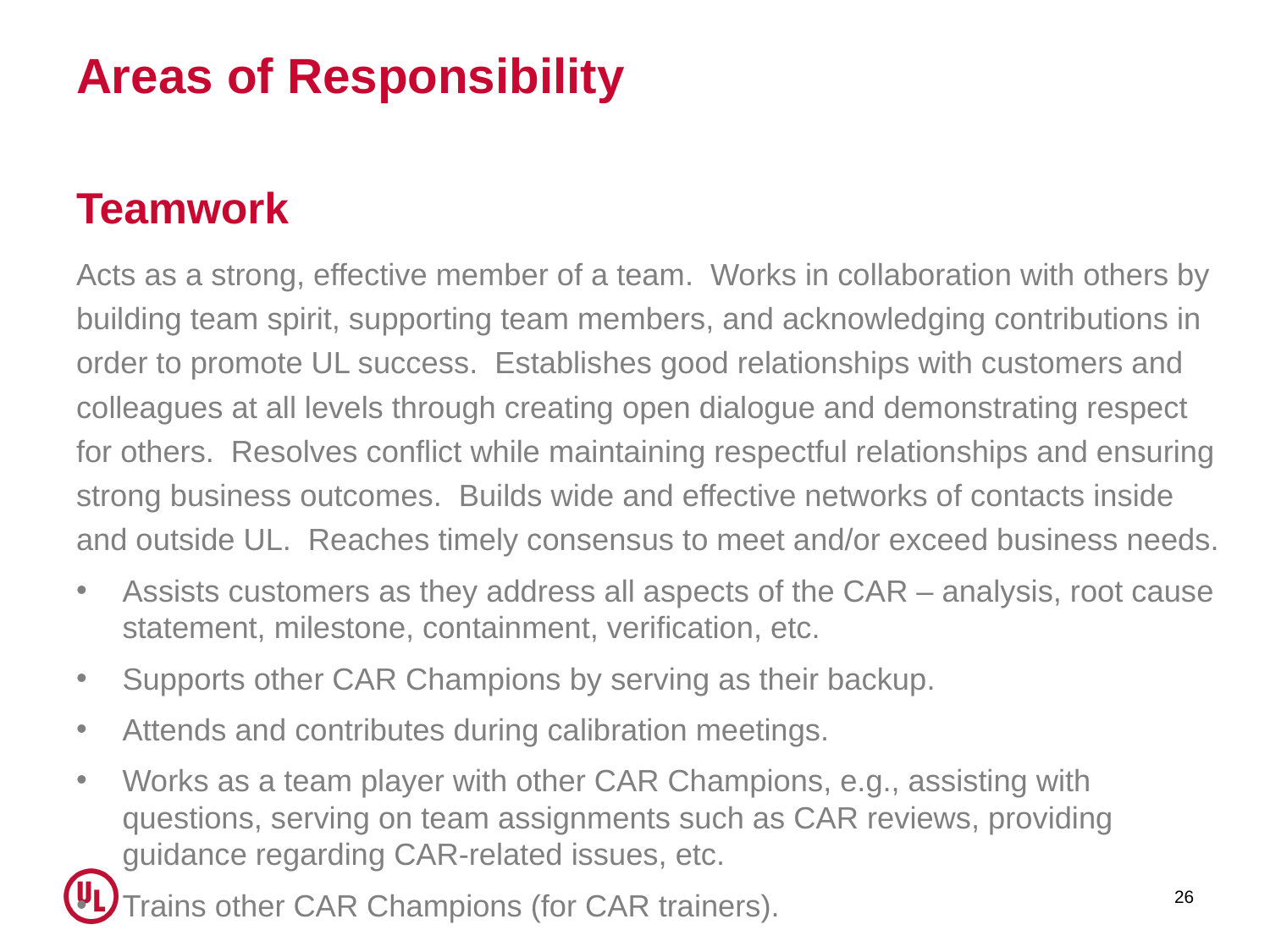

# Areas of Responsibility
Teamwork
Acts as a strong, effective member of a team.  Works in collaboration with others by building team spirit, supporting team members, and acknowledging contributions in order to promote UL success.  Establishes good relationships with customers and colleagues at all levels through creating open dialogue and demonstrating respect for others.  Resolves conflict while maintaining respectful relationships and ensuring strong business outcomes.  Builds wide and effective networks of contacts inside and outside UL.  Reaches timely consensus to meet and/or exceed business needs.
Assists customers as they address all aspects of the CAR – analysis, root cause statement, milestone, containment, verification, etc.
Supports other CAR Champions by serving as their backup.
Attends and contributes during calibration meetings.
Works as a team player with other CAR Champions, e.g., assisting with questions, serving on team assignments such as CAR reviews, providing guidance regarding CAR-related issues, etc.
Trains other CAR Champions (for CAR trainers).
26